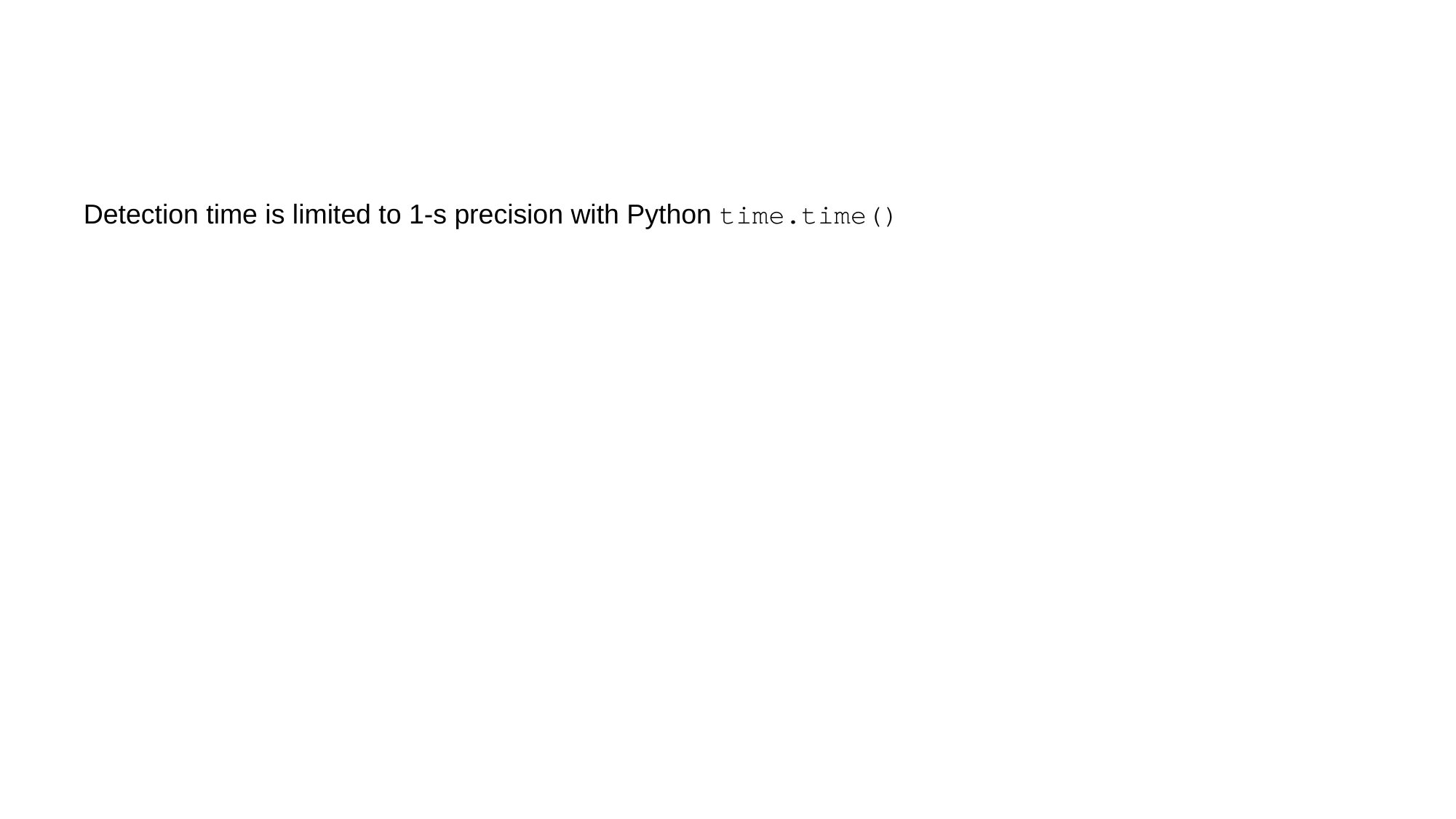

Detection time is limited to 1-s precision with Python time.time()